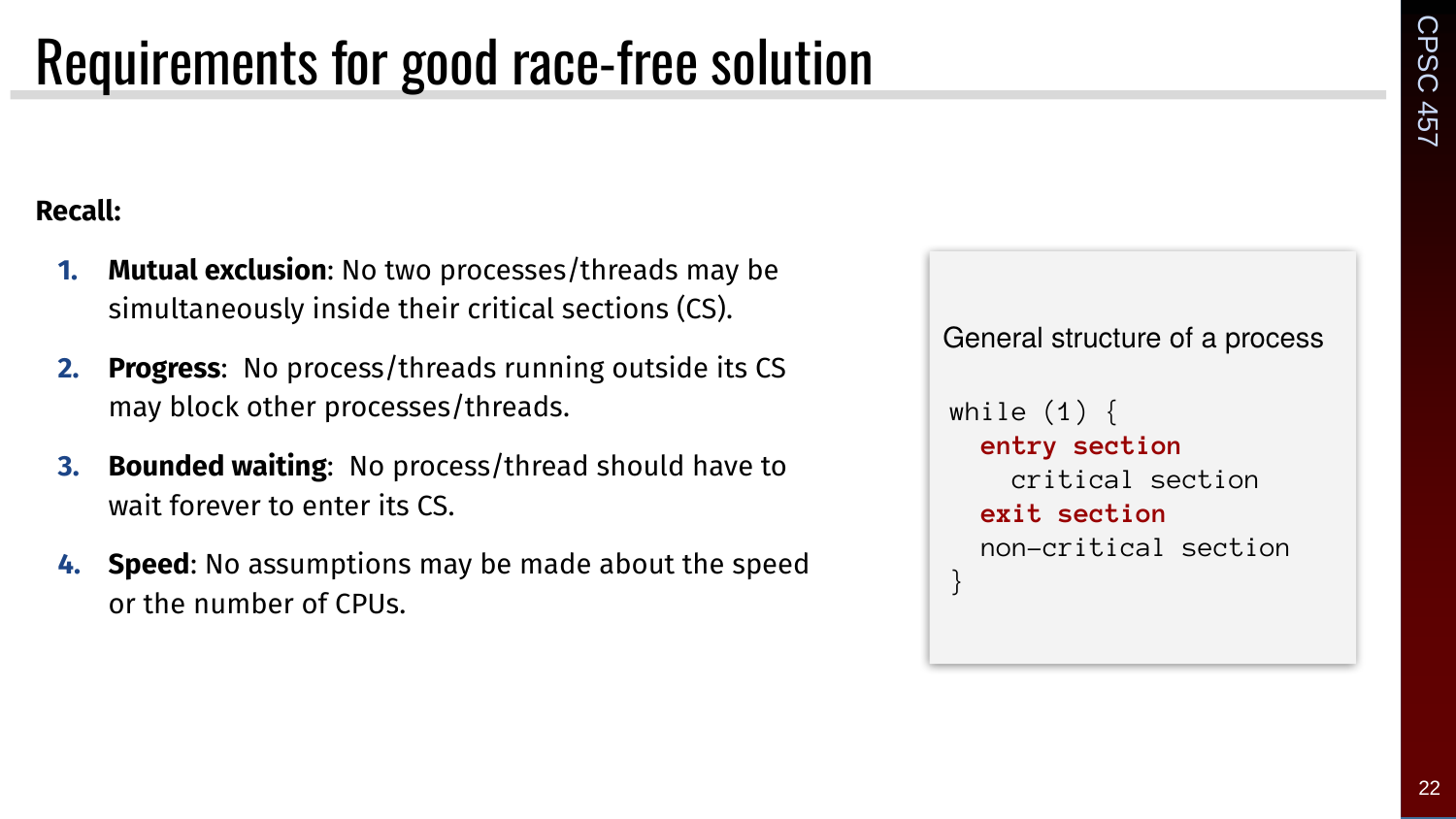

# Requirements for good race-free solution
Recall:
Mutual exclusion: No two processes/threads may be simultaneously inside their critical sections (CS).
Progress:  No process/threads running outside its CS may block other processes/threads.
Bounded waiting:  No process/thread should have to wait forever to enter its CS.
Speed: No assumptions may be made about the speed or the number of CPUs.

 General structure of a process

 while (1) {
   entry section
     critical section
   exit section
   non-critical section
 }